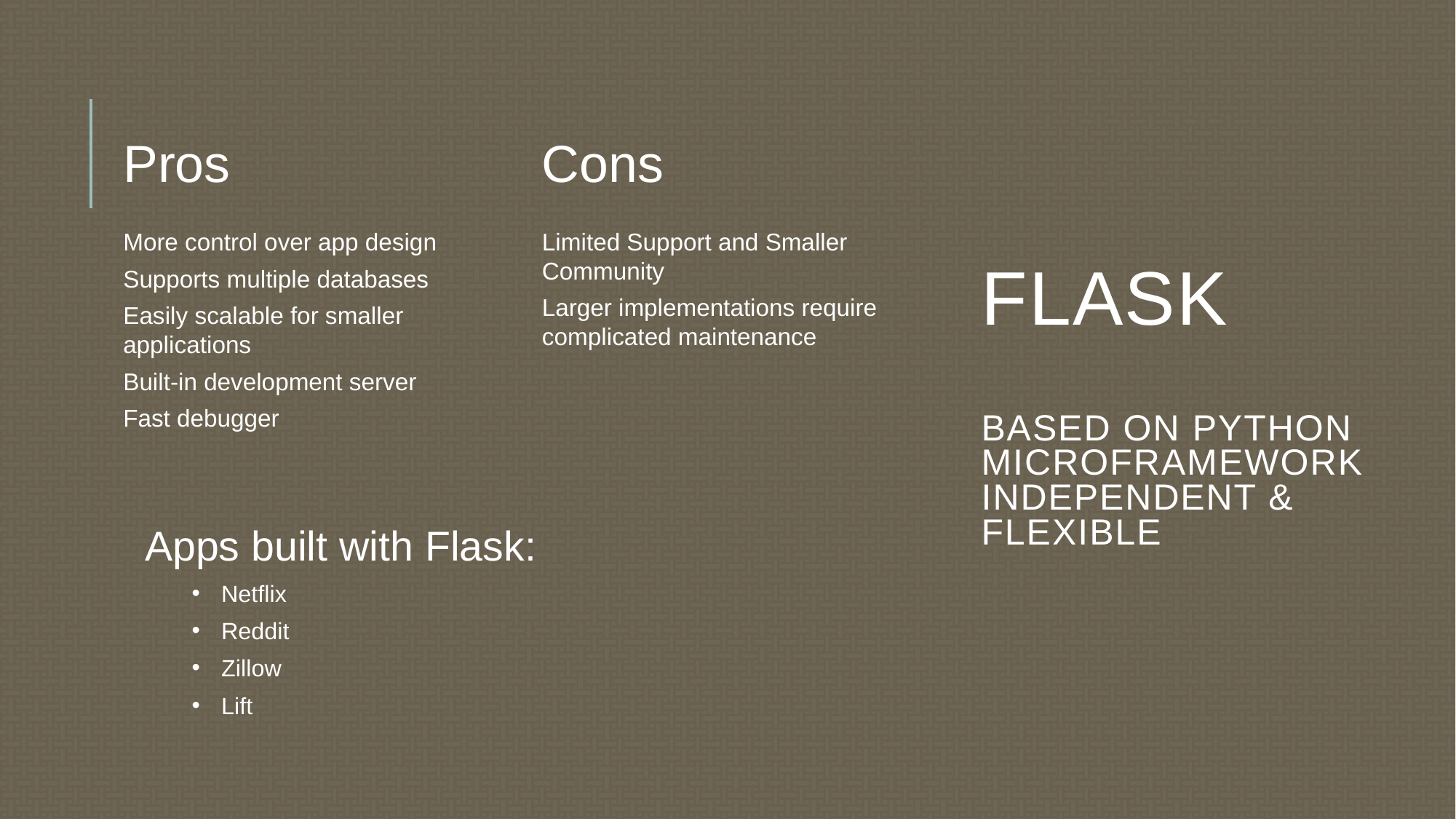

# FLASK Based on python Microframework Independent & Flexible
Pros
Cons
More control over app design
Supports multiple databases
Easily scalable for smaller applications
Built-in development server
Fast debugger
Limited Support and Smaller Community
Larger implementations require complicated maintenance
Apps built with Flask:
Netflix
Reddit
Zillow
Lift